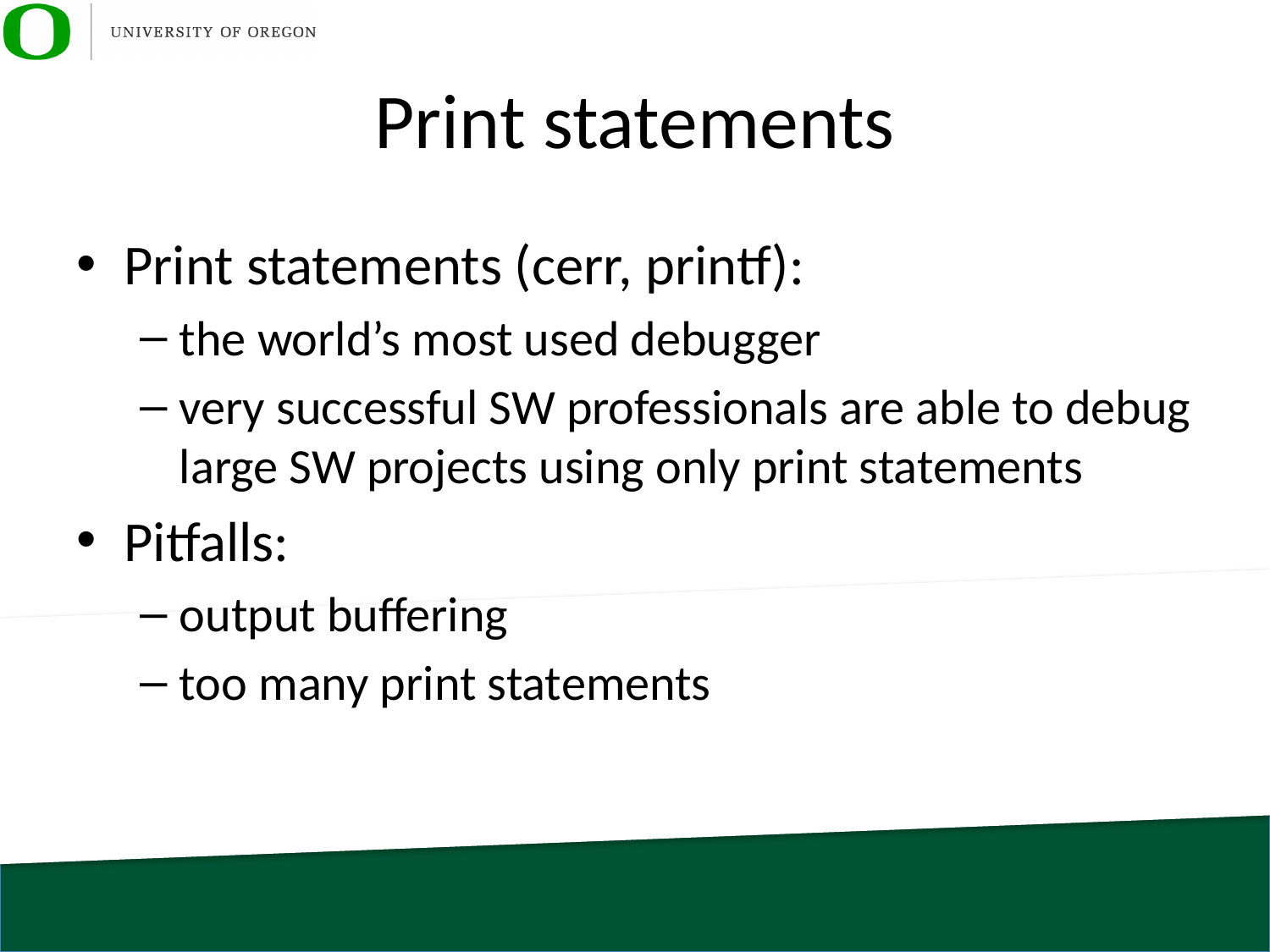

# Print statements
Print statements (cerr, printf):
the world’s most used debugger
very successful SW professionals are able to debug large SW projects using only print statements
Pitfalls:
output buffering
too many print statements